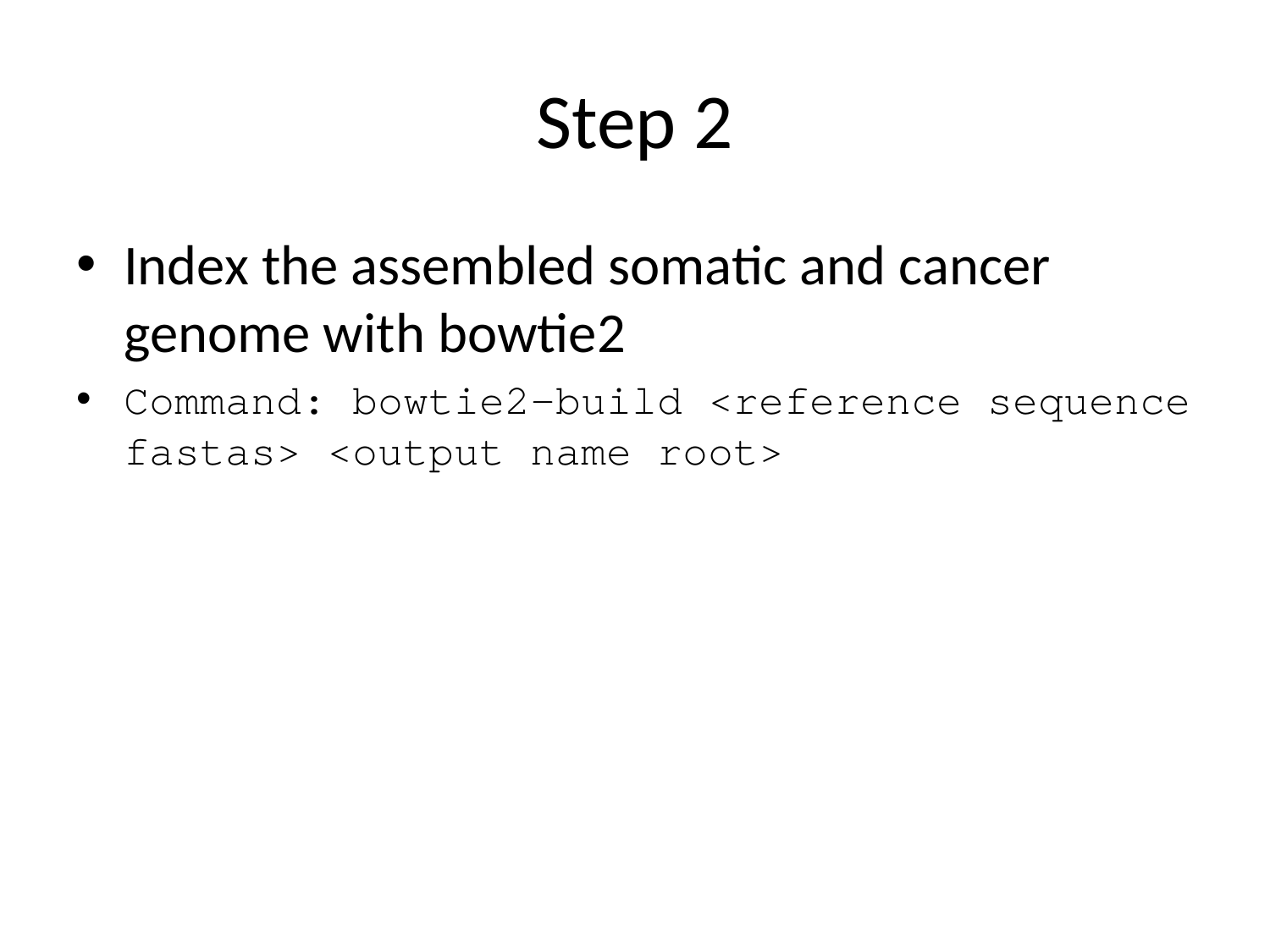

# Step 2
Index the assembled somatic and cancer genome with bowtie2
Command: bowtie2-build <reference sequence fastas> <output name root>